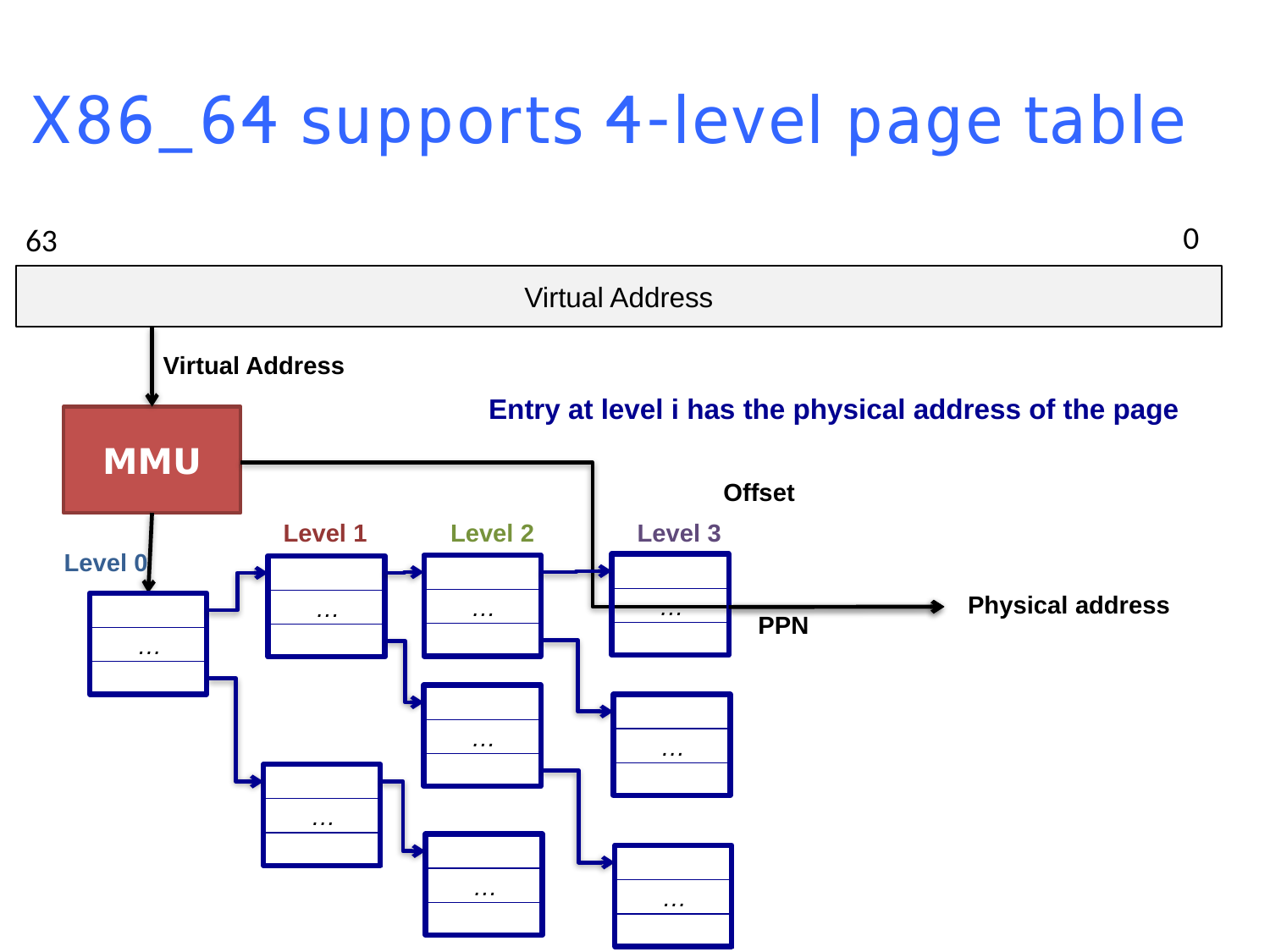

# X86_64 supports 4-level page table
0
63
Virtual Address
Virtual Address
Entry at level i has the physical address of the page
MMU
Offset
Level 1
Level 2
Level 3
Level 0

…

…

…

Physical address

…

PPN

…

…

…

…

…